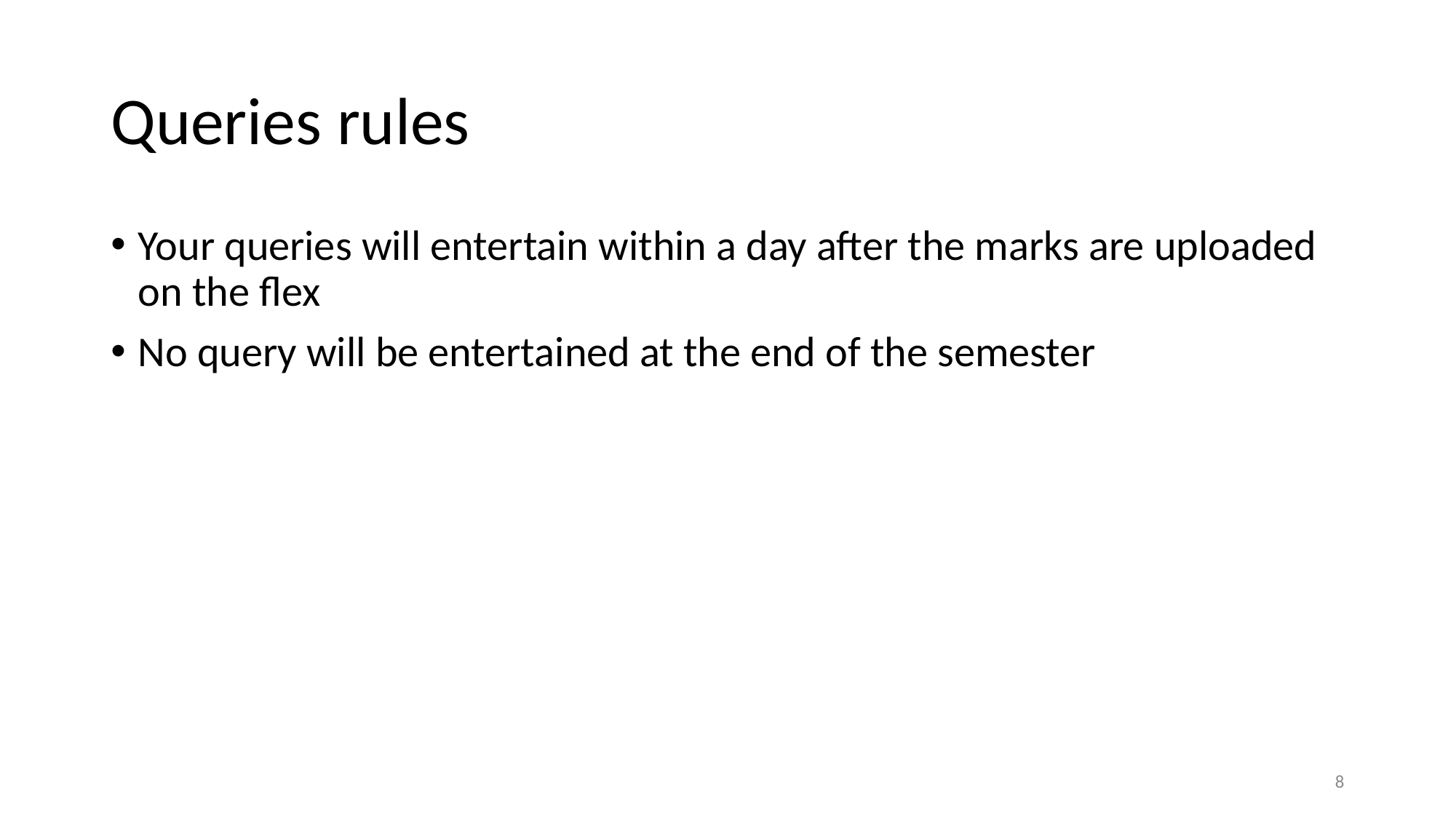

# Queries rules
Your queries will entertain within a day after the marks are uploaded on the flex
No query will be entertained at the end of the semester

8